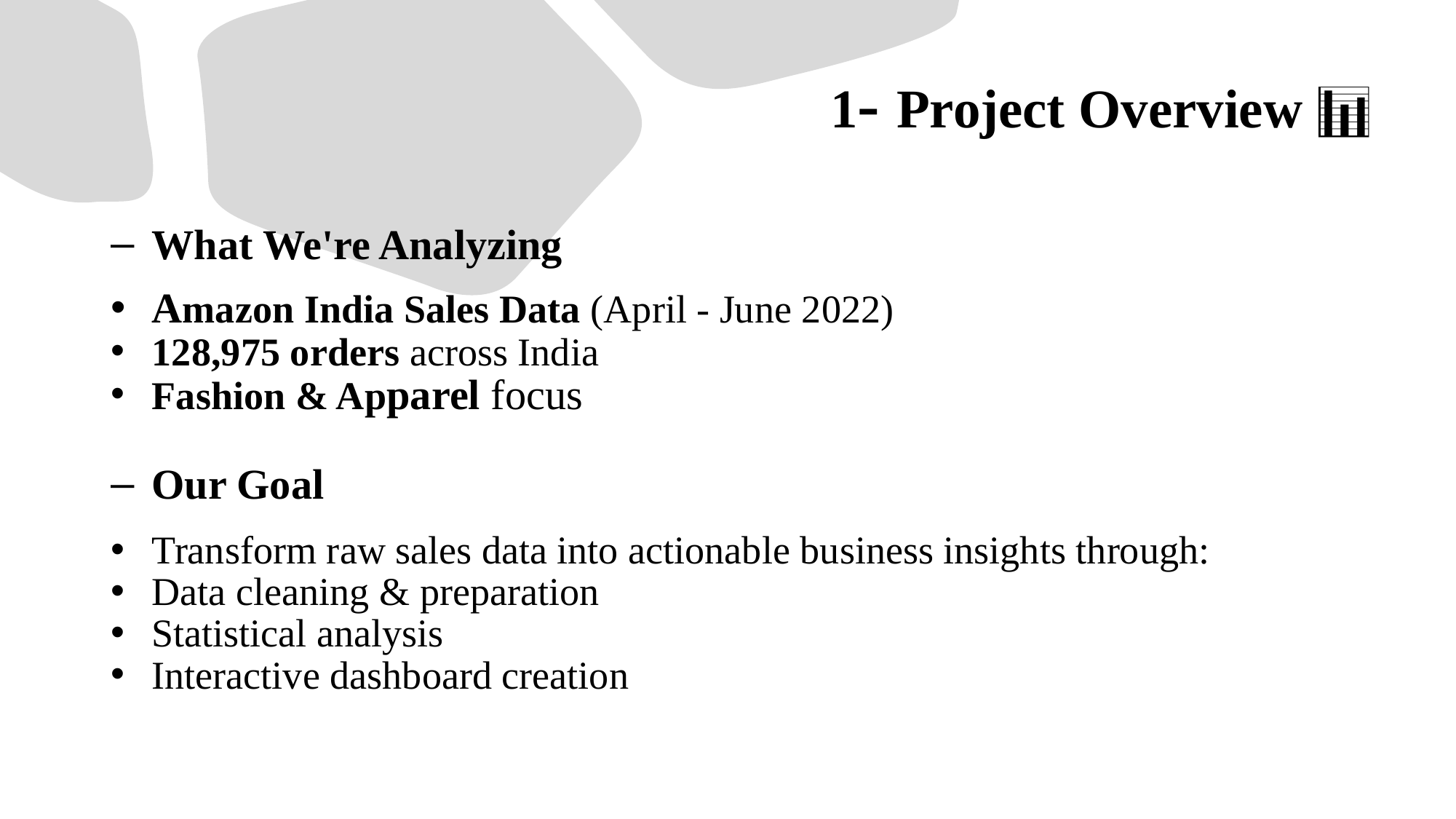

# 1- Project Overview 📊
What We're Analyzing

Amazon India Sales Data (April - June 2022)
128,975 orders across India
Fashion & Apparel focus

Our Goal

Transform raw sales data into actionable business insights through:
Data cleaning & preparation
Statistical analysis
Interactive dashboard creation